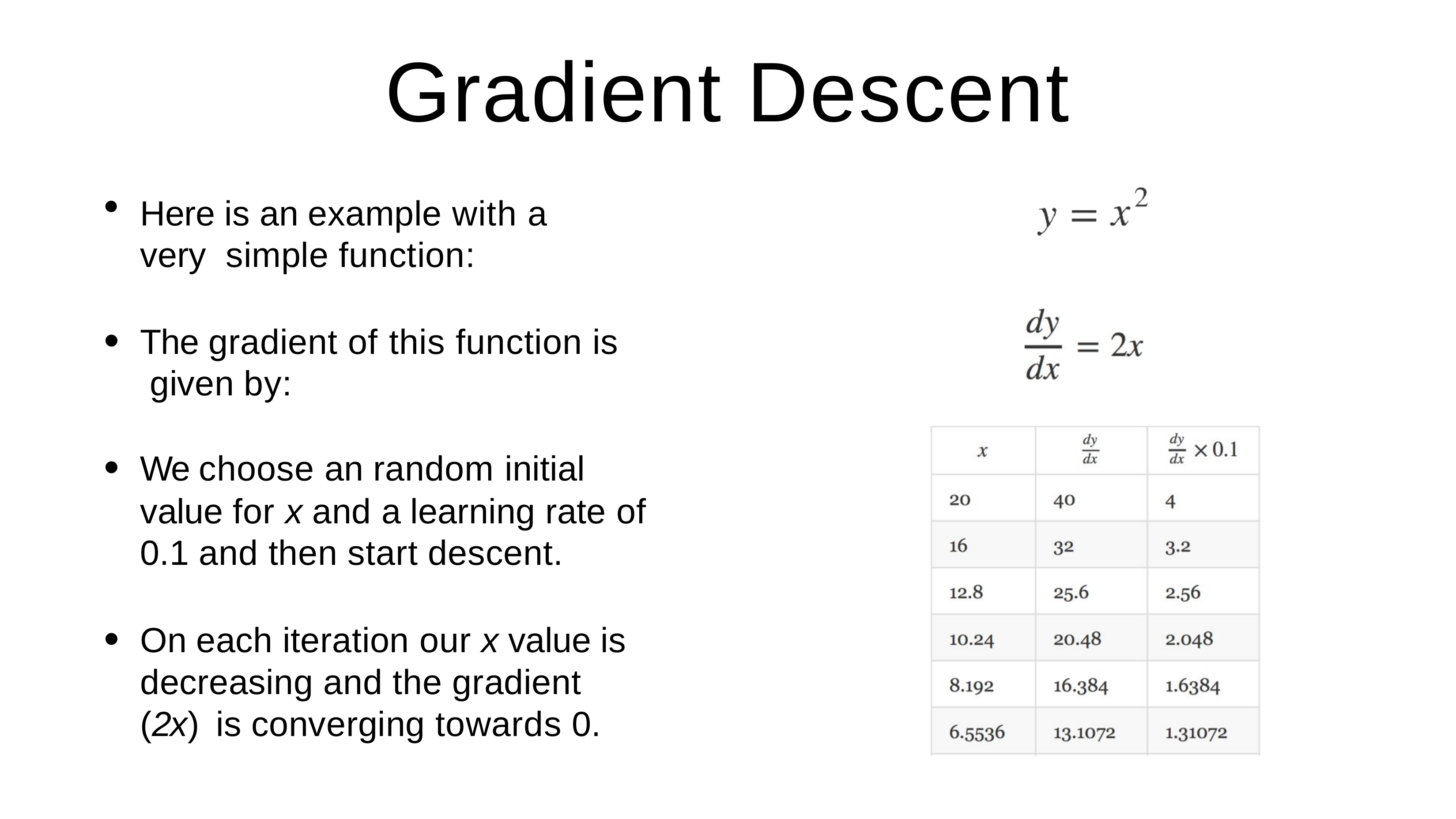

# Gradient Descent

Here is an example with a very  simple function:

The gradient of this function is  given by:

We choose an random initial  value for x and a learning rate of
0.1 and then start descent.

On each iteration our x value is  decreasing and the gradient (2x)  is converging towards 0.